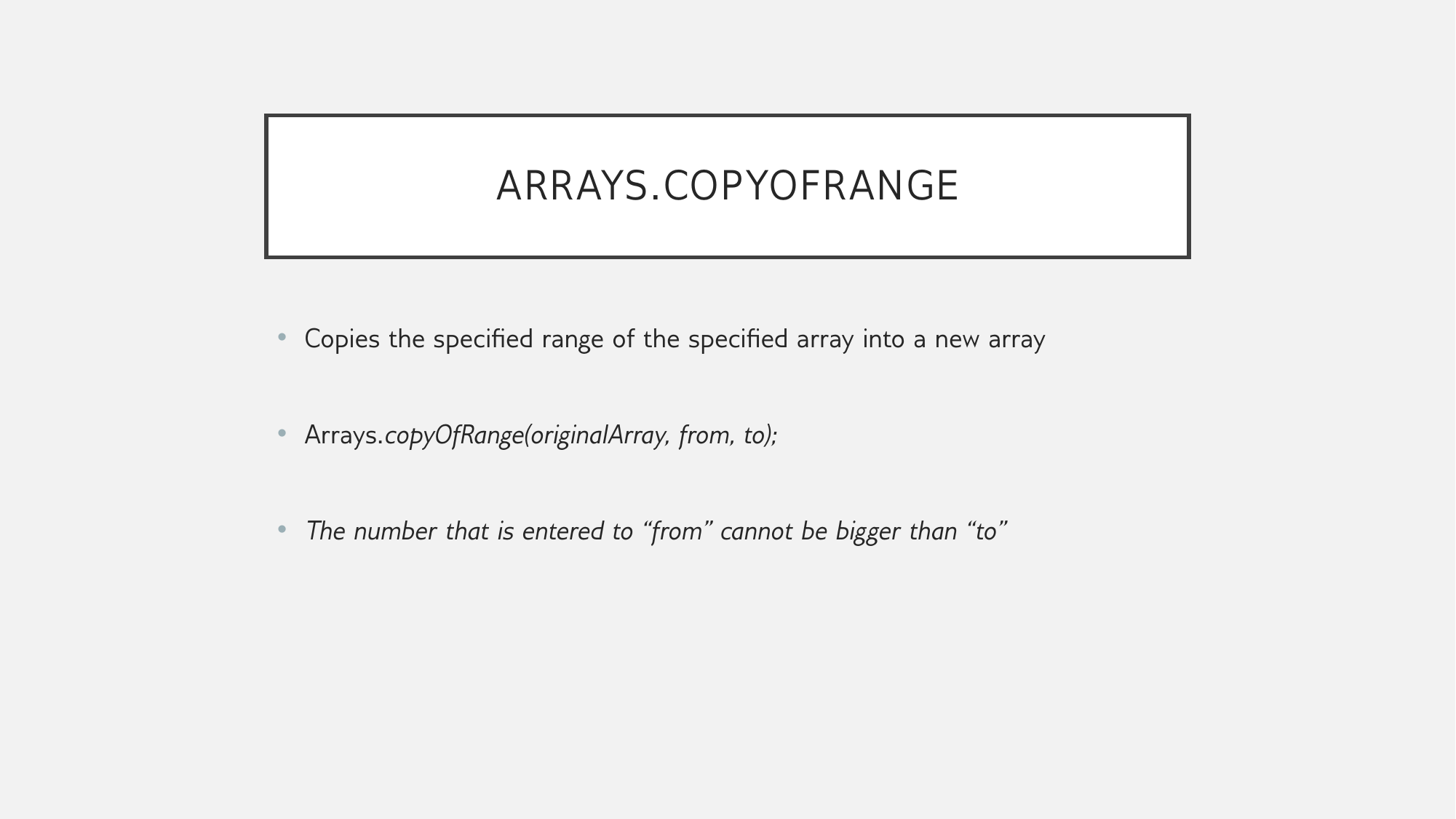

# Arrays.copyOfRange
Copies the specified range of the specified array into a new array

Arrays.copyOfRange(originalArray, from, to);

The number that is entered to “from” cannot be bigger than “to”